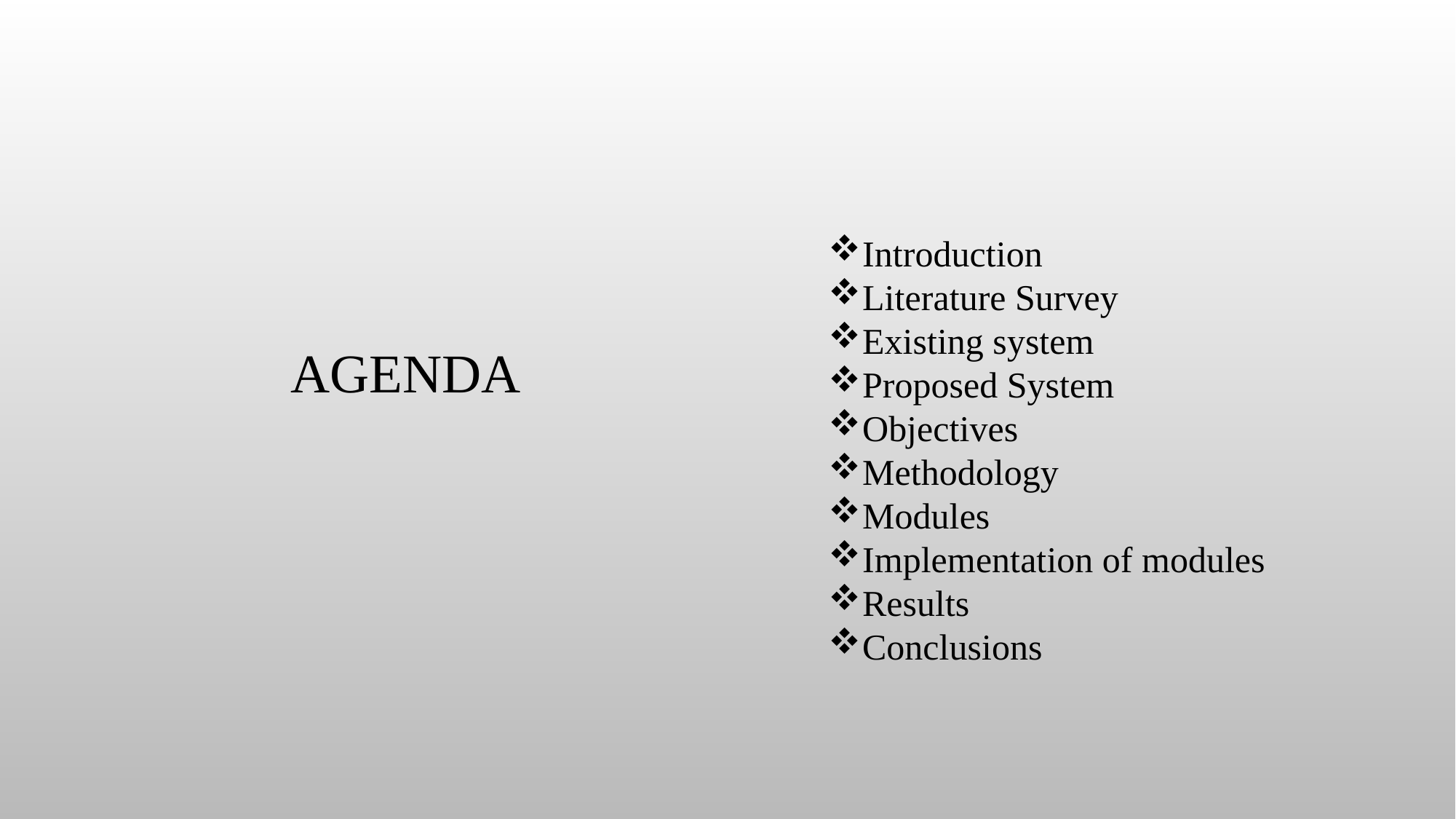

Introduction
Literature Survey
Existing system
Proposed System
Objectives
Methodology
Modules
Implementation of modules
Results
Conclusions

# Agenda